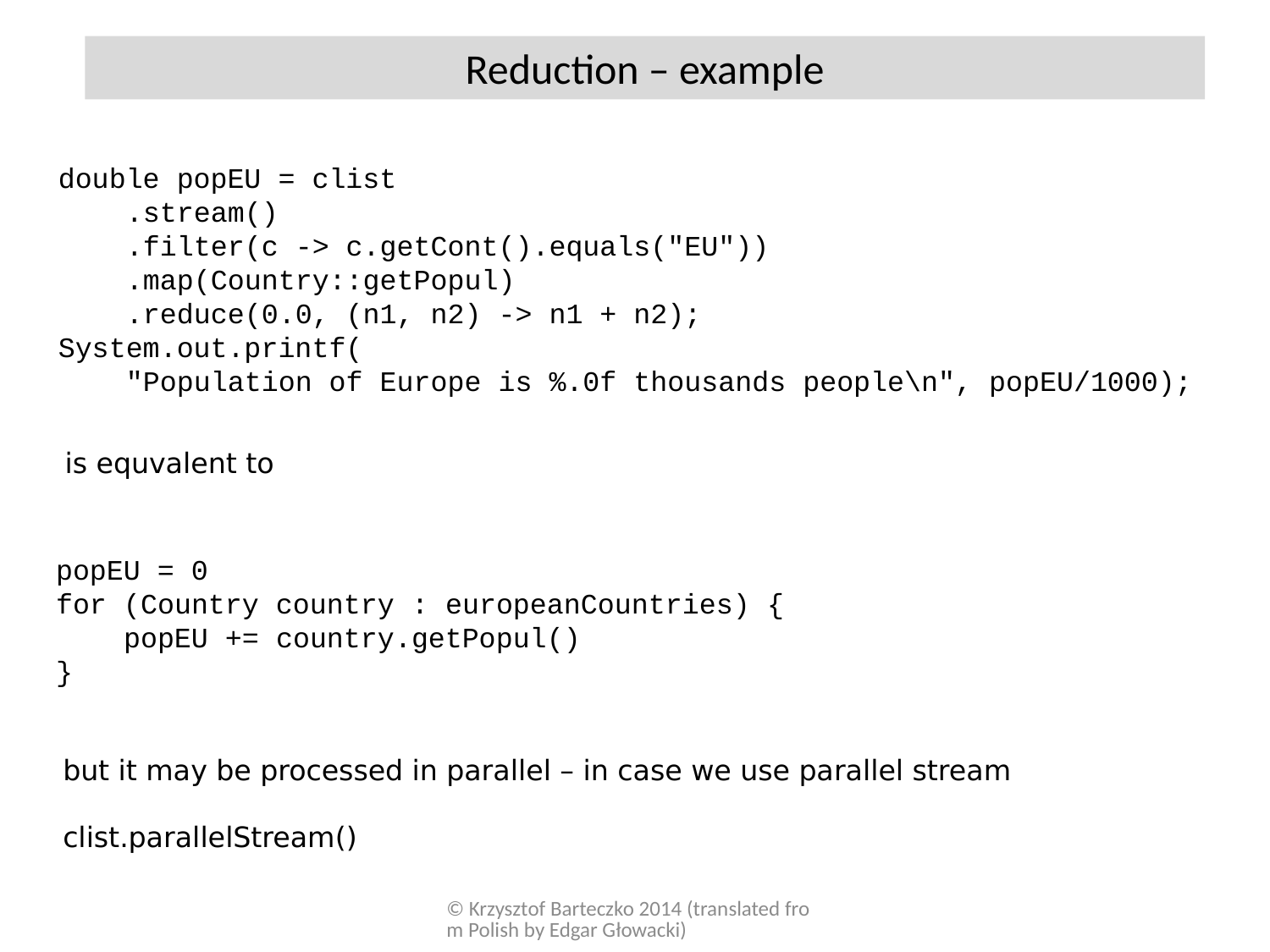

Reduction – example
double popEU = clist
    .stream()
    .filter(c -> c.getCont().equals("EU"))
    .map(Country::getPopul)
    .reduce(0.0, (n1, n2) -> n1 + n2);
System.out.printf(
    "Population of Europe is %.0f thousands people\n", popEU/1000);
is equvalent to
popEU = 0
for (Country country : europeanCountries) {
    popEU += country.getPopul()
}
but it may be processed in parallel – in case we use parallel stream

clist.parallelStream()
© Krzysztof Barteczko 2014 (translated from Polish by Edgar Głowacki)